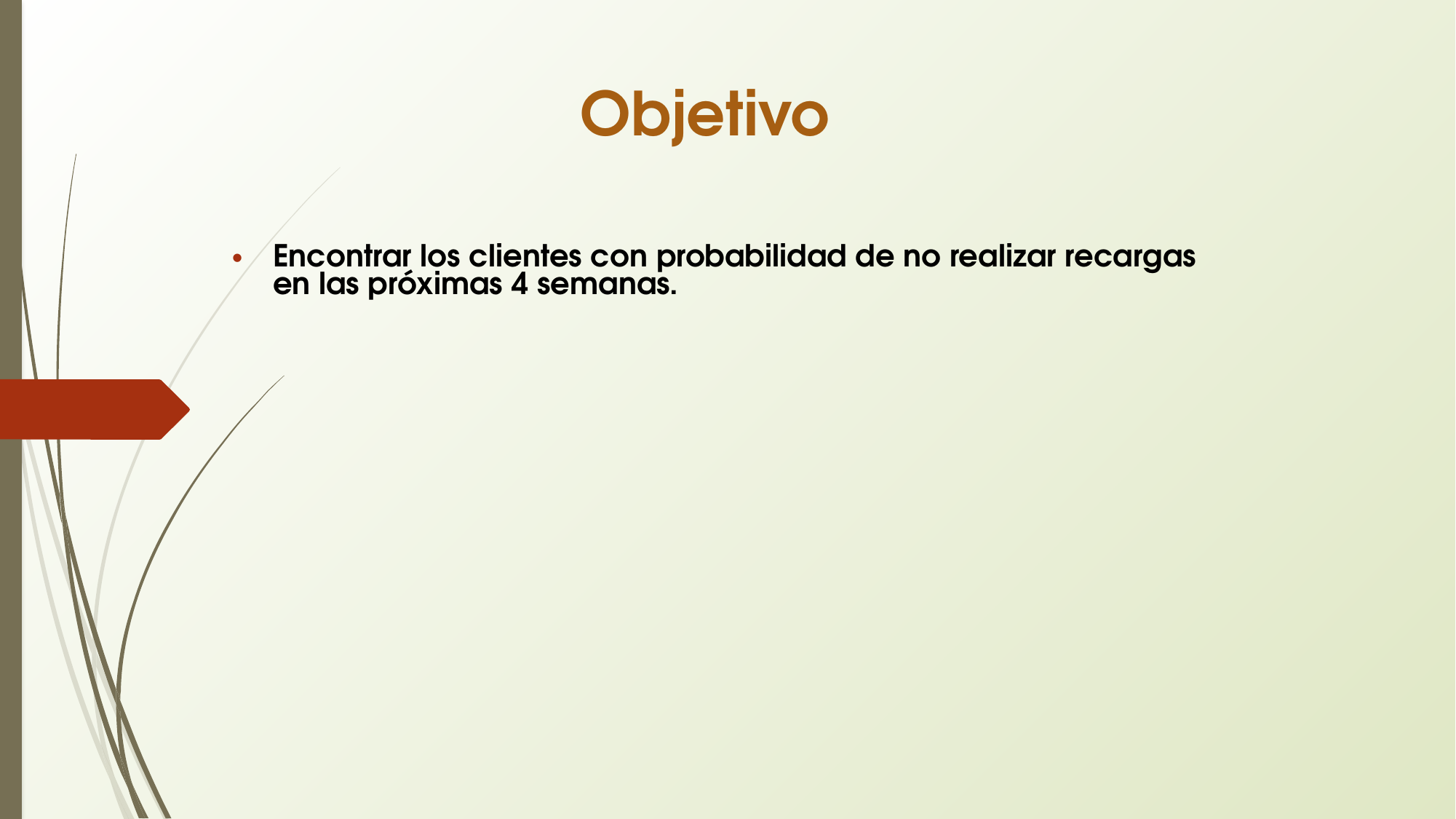

Objetivo
Encontrar los clientes con probabilidad de no realizar recargas en las próximas 4 semanas.